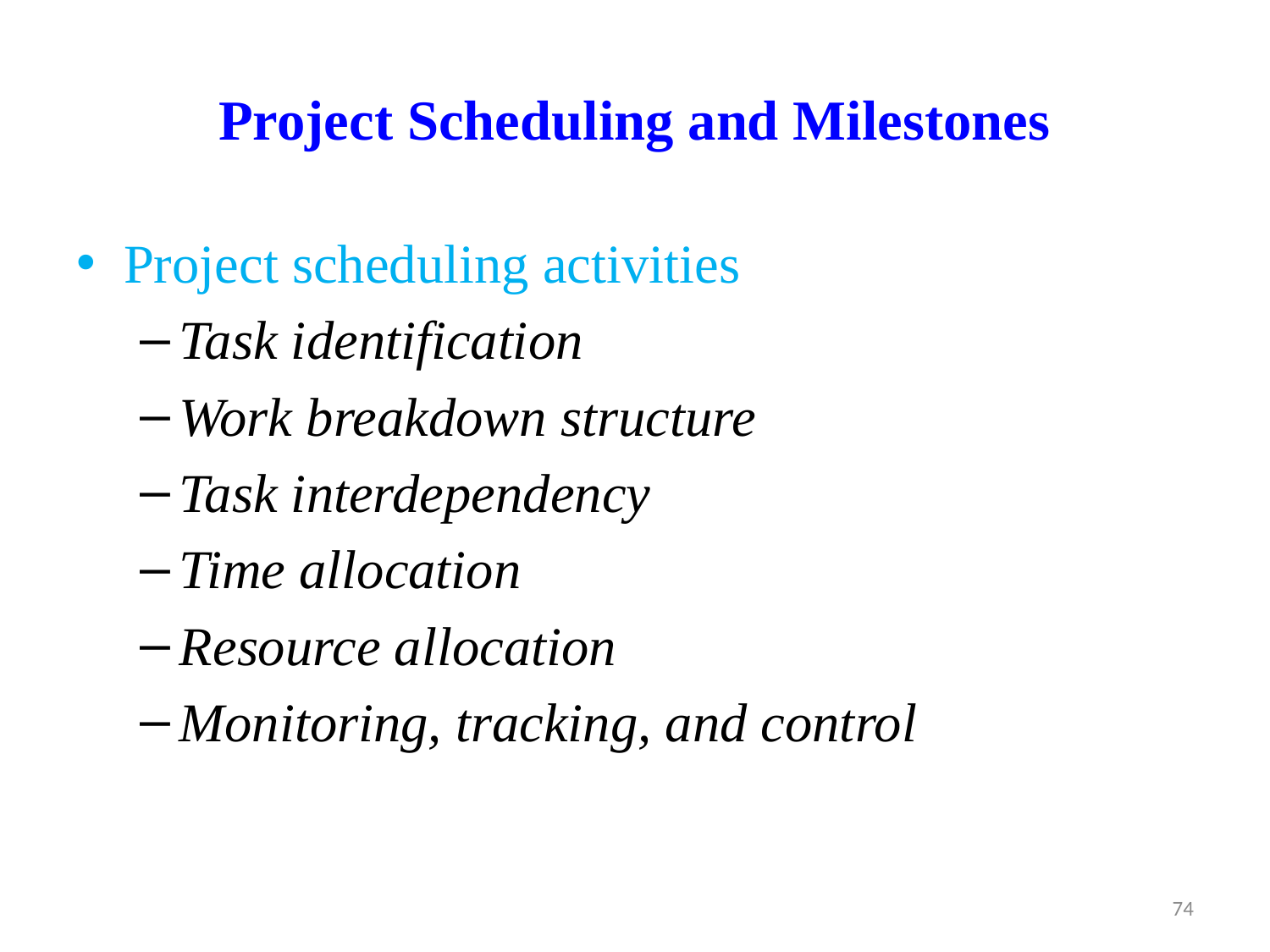

# Project Scheduling and Milestones
Project scheduling activities
Task identification
Work breakdown structure
Task interdependency
Time allocation
Resource allocation
Monitoring, tracking, and control

74